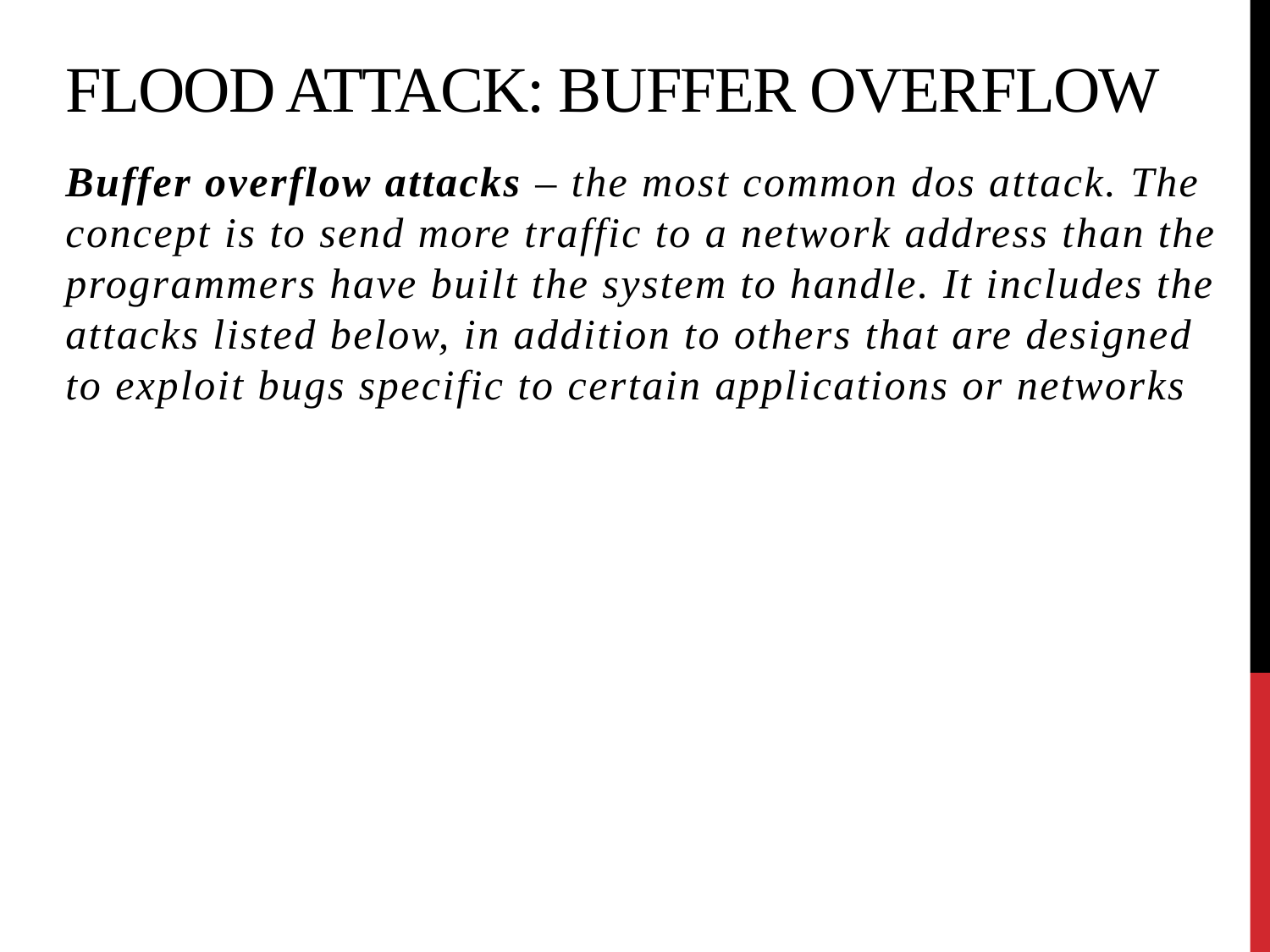

# Flood attack: buffer overflow
Buffer overflow attacks – the most common dos attack. The concept is to send more traffic to a network address than the programmers have built the system to handle. It includes the attacks listed below, in addition to others that are designed to exploit bugs specific to certain applications or networks